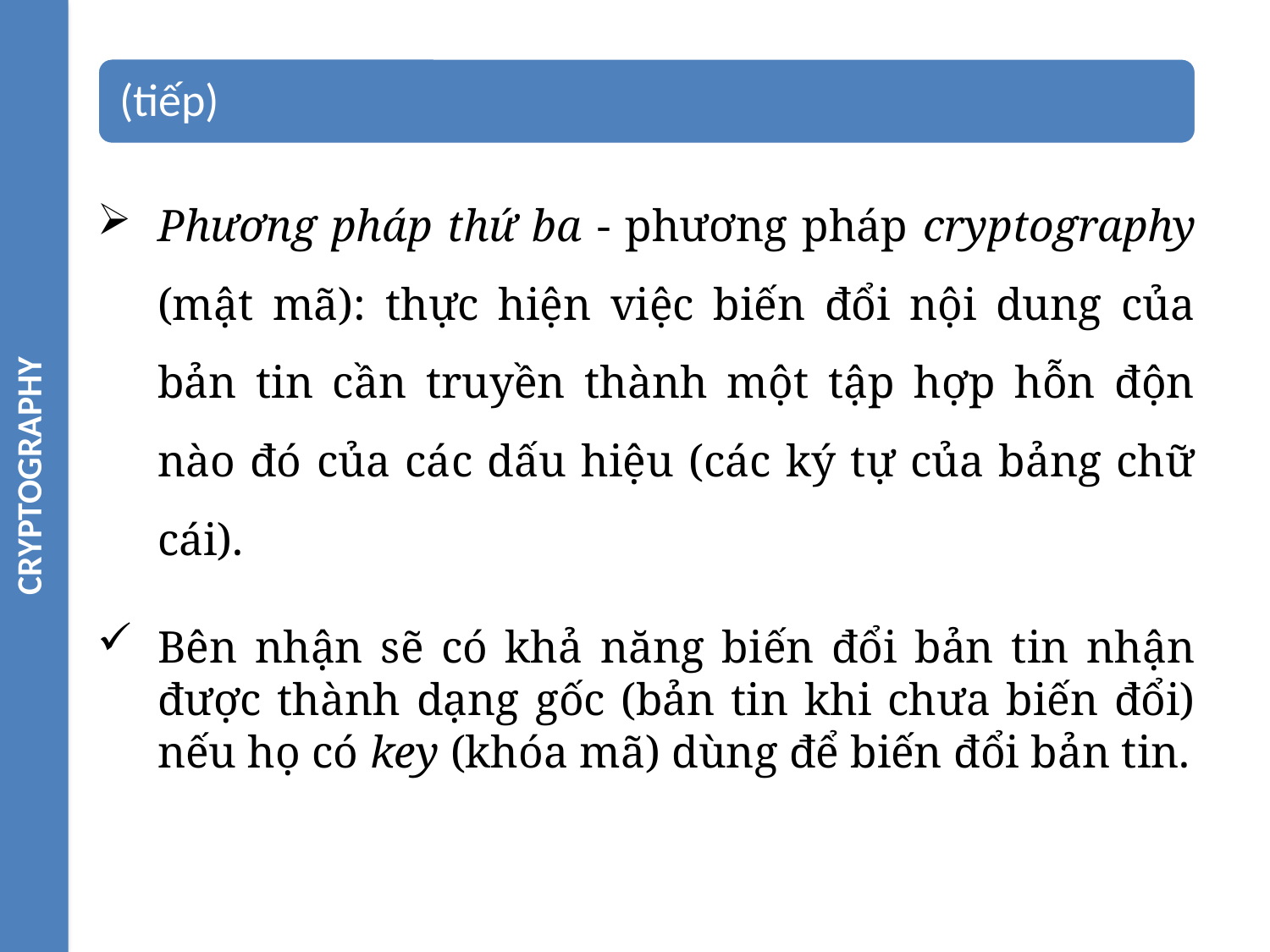

CRYPTOGRAPHY
(tiếp)
Phương pháp thứ ba - phương pháp cryptography (mật mã): thực hiện việc biến đổi nội dung của bản tin cần truyền thành một tập hợp hỗn độn nào đó của các dấu hiệu (các ký tự của bảng chữ cái).

Bên nhận sẽ có khả năng biến đổi bản tin nhận được thành dạng gốc (bản tin khi chưa biến đổi) nếu họ có key (khóa mã) dùng để biến đổi bản tin.